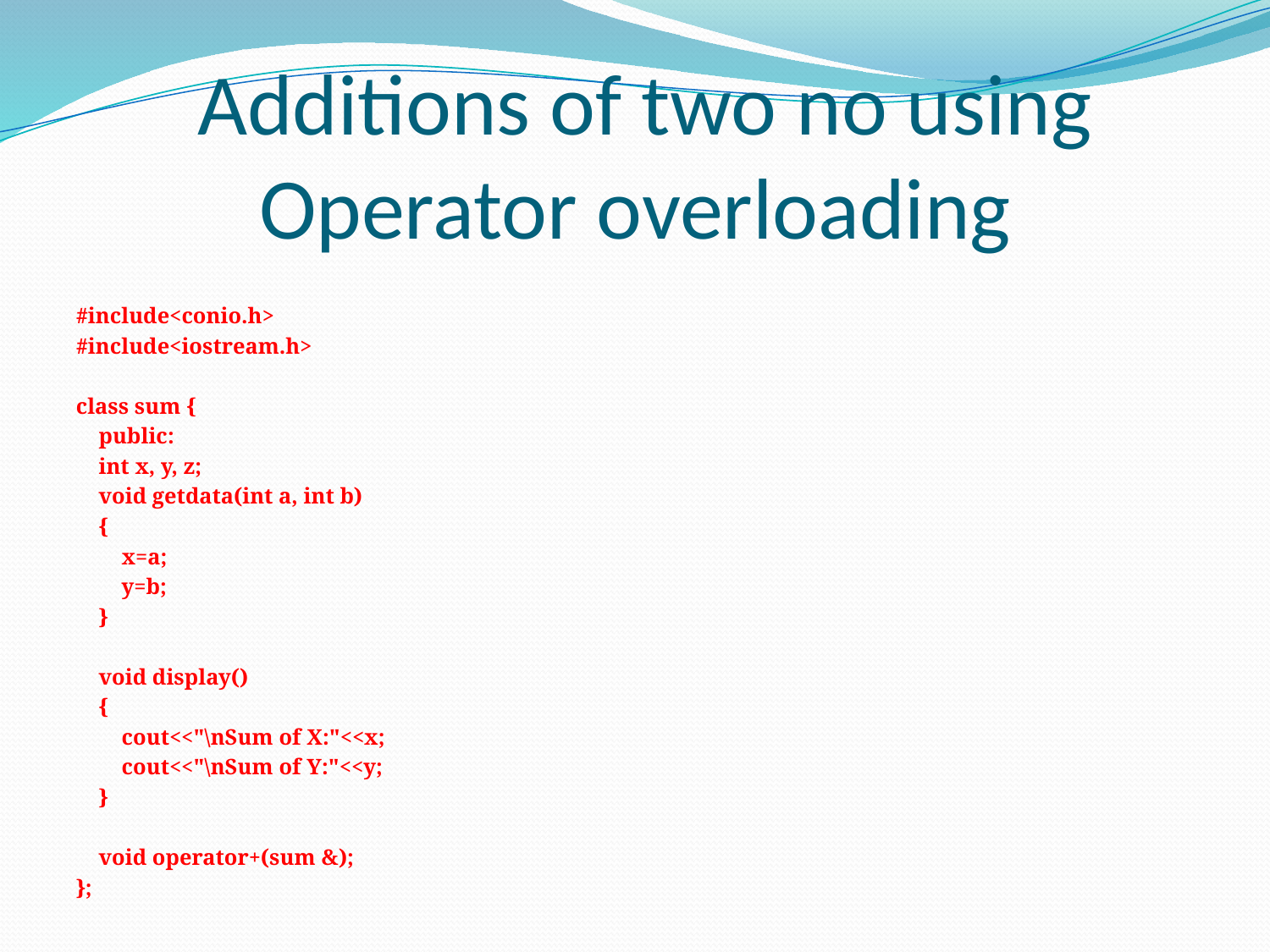

# Additions of two no using Operator overloading

#include<conio.h>
#include<iostream.h>

class sum {
    public:
    int x, y, z;
    void getdata(int a, int b)
    {
        x=a;
        y=b;
    }

    void display()
    {
        cout<<"\nSum of X:"<<x;
        cout<<"\nSum of Y:"<<y;
    }

    void operator+(sum &);
};